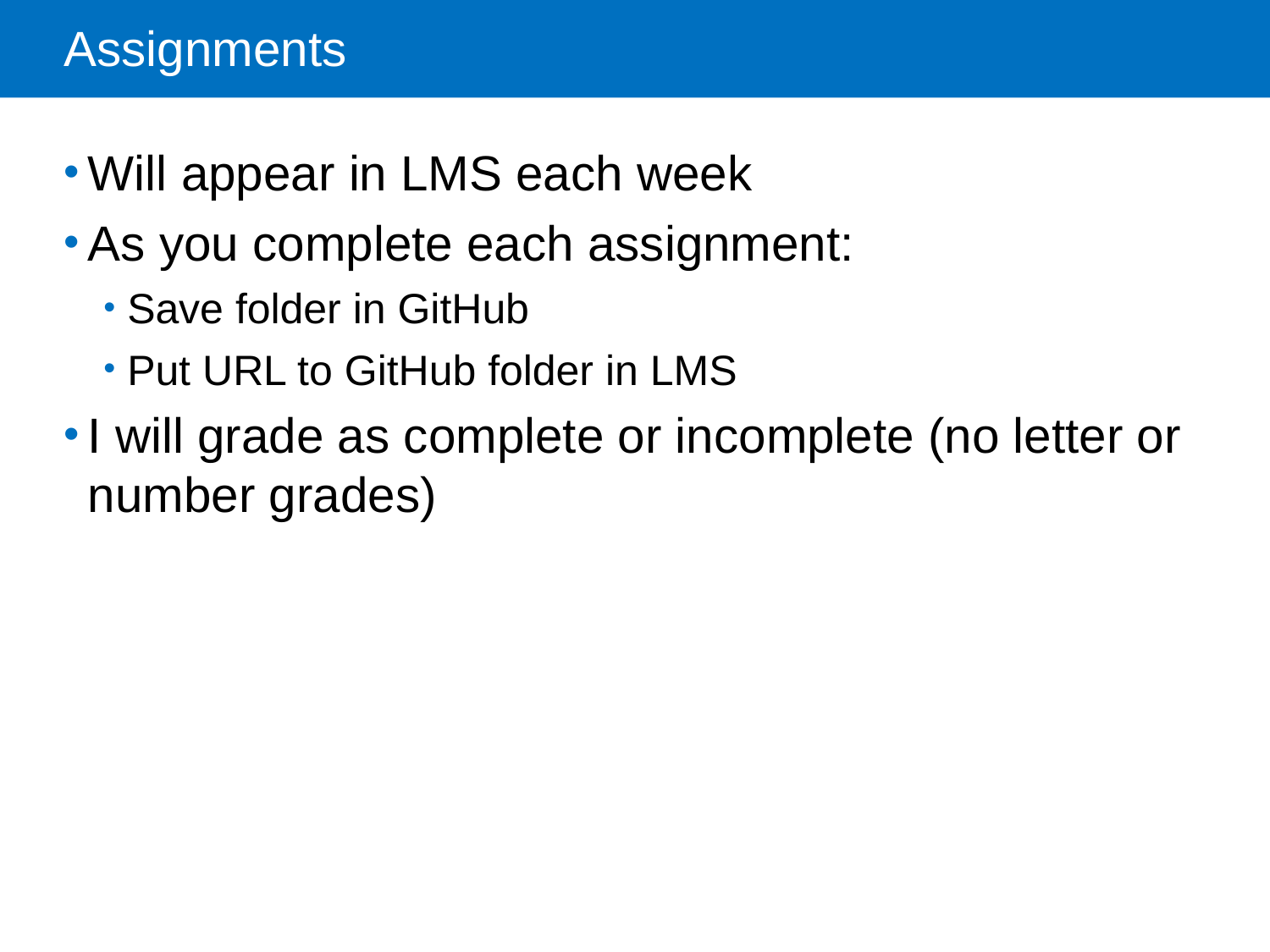

# Assignments
Will appear in LMS each week
As you complete each assignment:
Save folder in GitHub
Put URL to GitHub folder in LMS
I will grade as complete or incomplete (no letter or number grades)